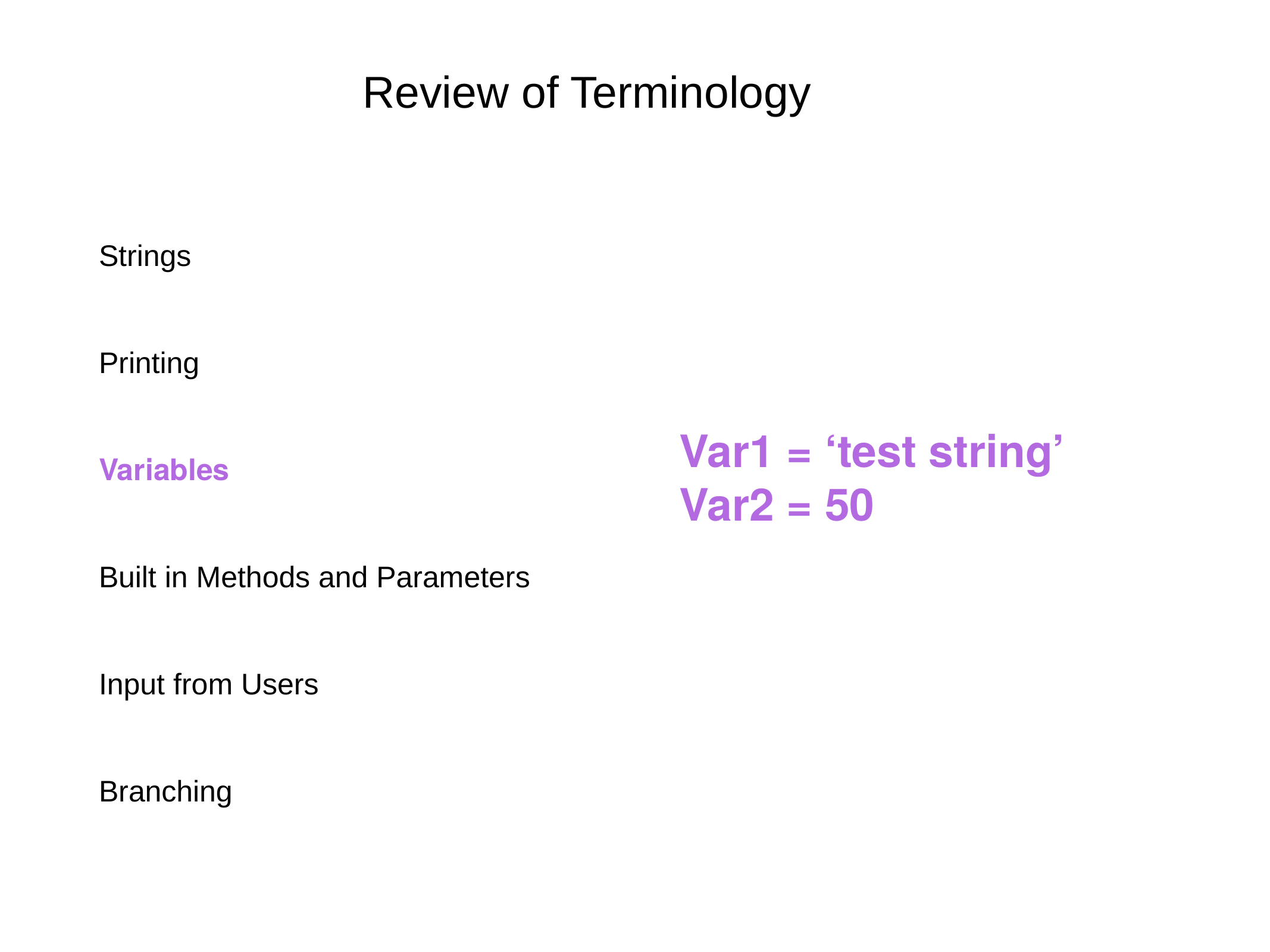

Review of Terminology
Strings

Printing

Variables

Built in Methods and Parameters

Input from Users

Branching
Var1 = ‘test string’
Var2 = 50